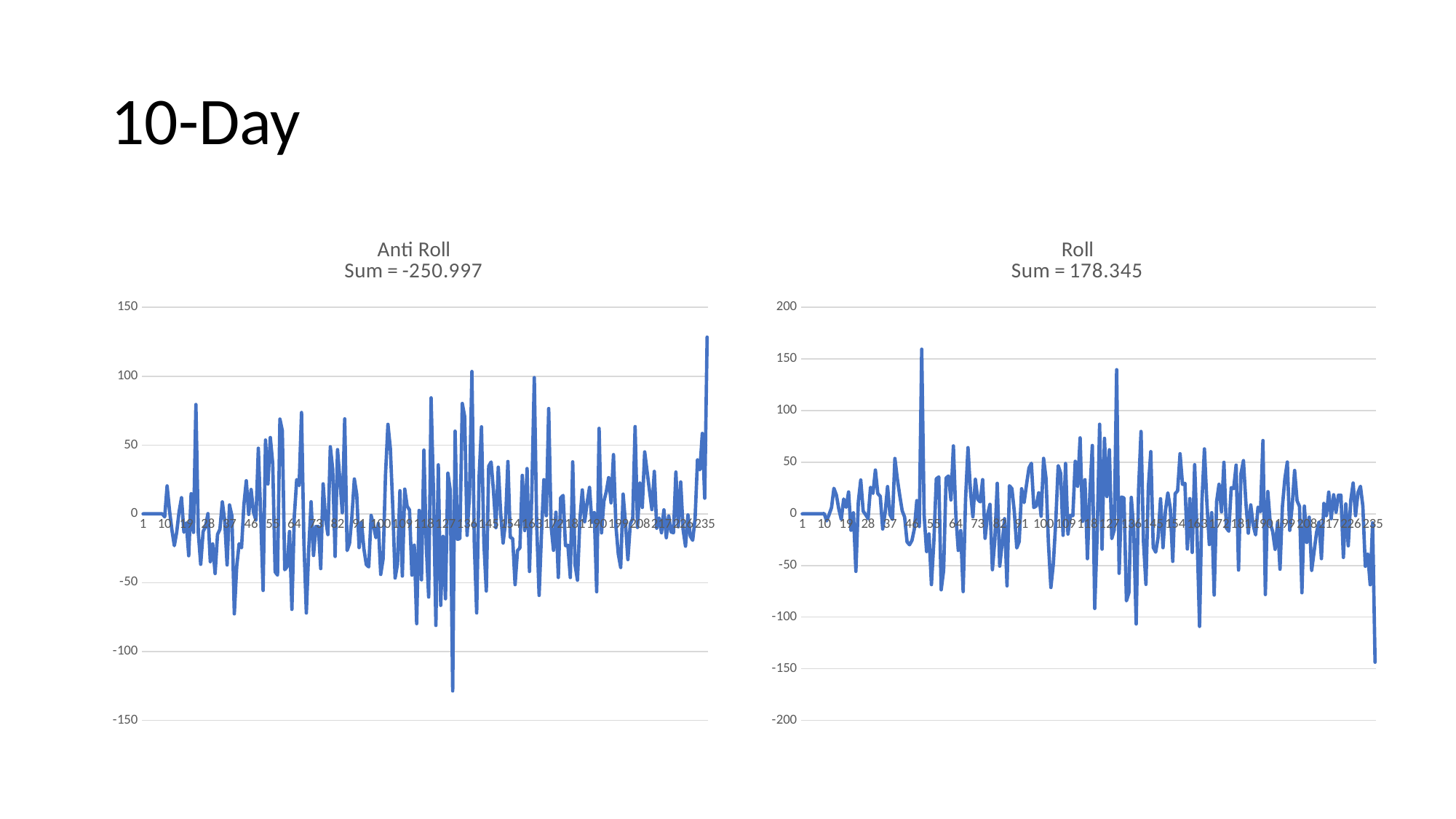

# 10-Day

### Chart: Anti Roll
Sum = -250.997

| Category | 10_Profit |
|---|---|

### Chart: Roll
Sum = 178.345

| Category | 10_Profit |
|---|---|